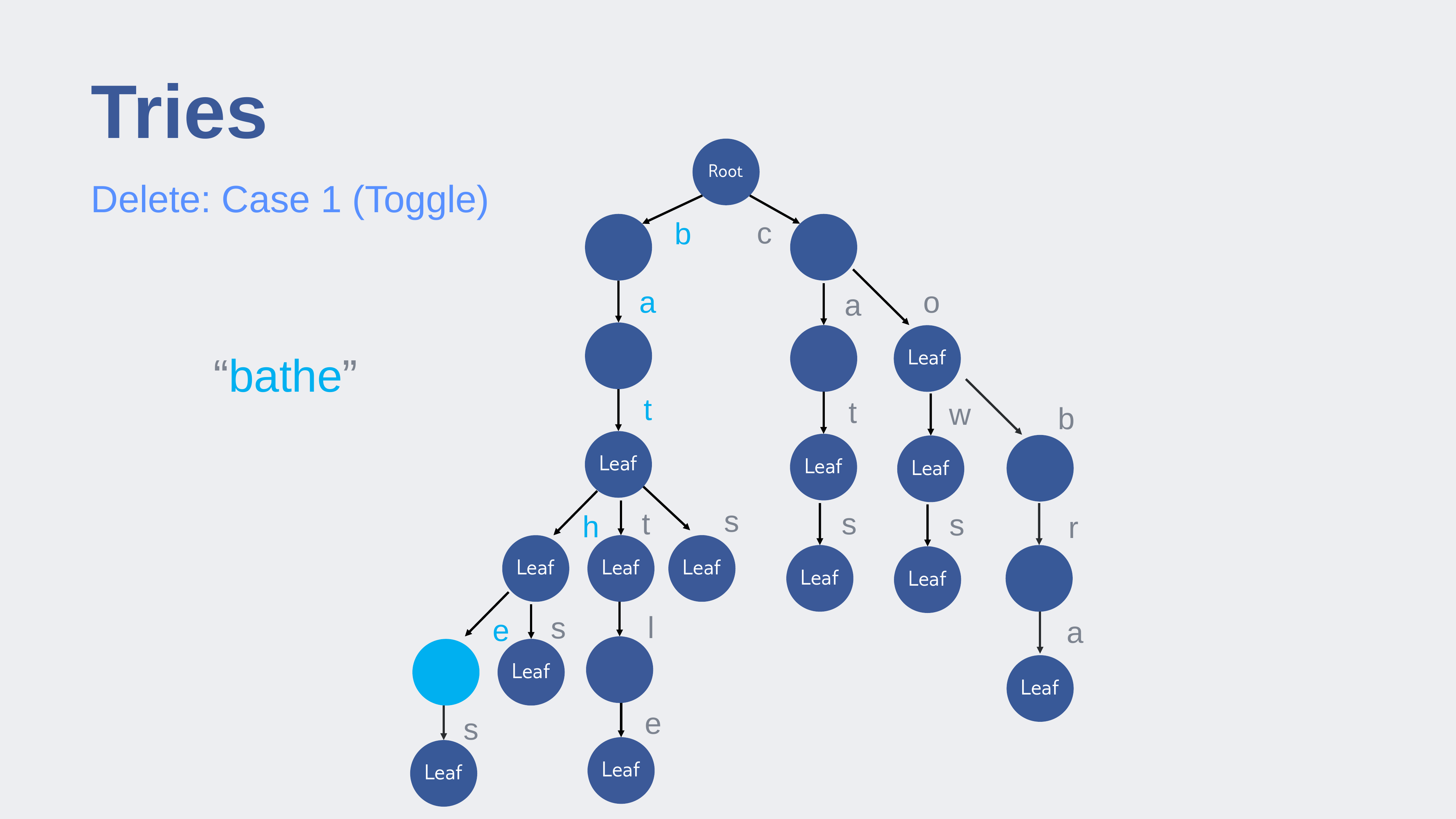

# Tries
Root
Delete: Case 1 (Toggle)
c
b

a
o
a

Leaf
“bathe”
t
t
w
b
Leaf
Leaf

Leaf
s
s
t
s
h
r
Leaf
Leaf
Leaf
Leaf

Leaf

l
s
e
a

Leaf
Leaf
e
s
Leaf
Leaf